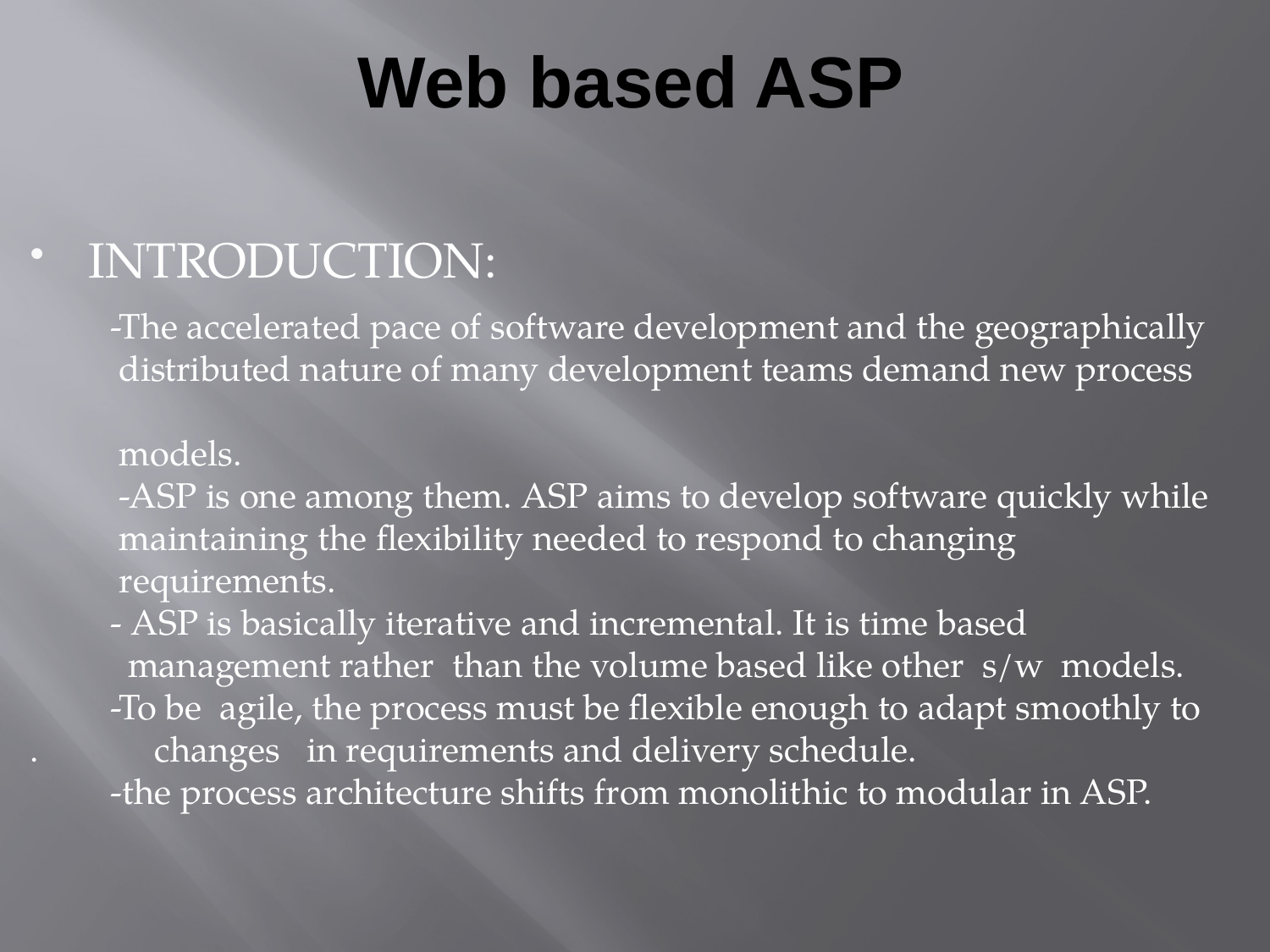

# Web based ASP
INTRODUCTION:
           -The accelerated pace of software development and the geographically
            distributed nature of many development teams demand new process
            models.
            -ASP is one among them. ASP aims to develop software quickly while
            maintaining the flexibility needed to respond to changing
            requirements.
           - ASP is basically iterative and incremental. It is time based
             management rather  than the volume based like other  s/w  models.
           -To be  agile, the process must be flexible enough to adapt smoothly to    .             changes   in requirements and delivery schedule.
           -the process architecture shifts from monolithic to modular in ASP.